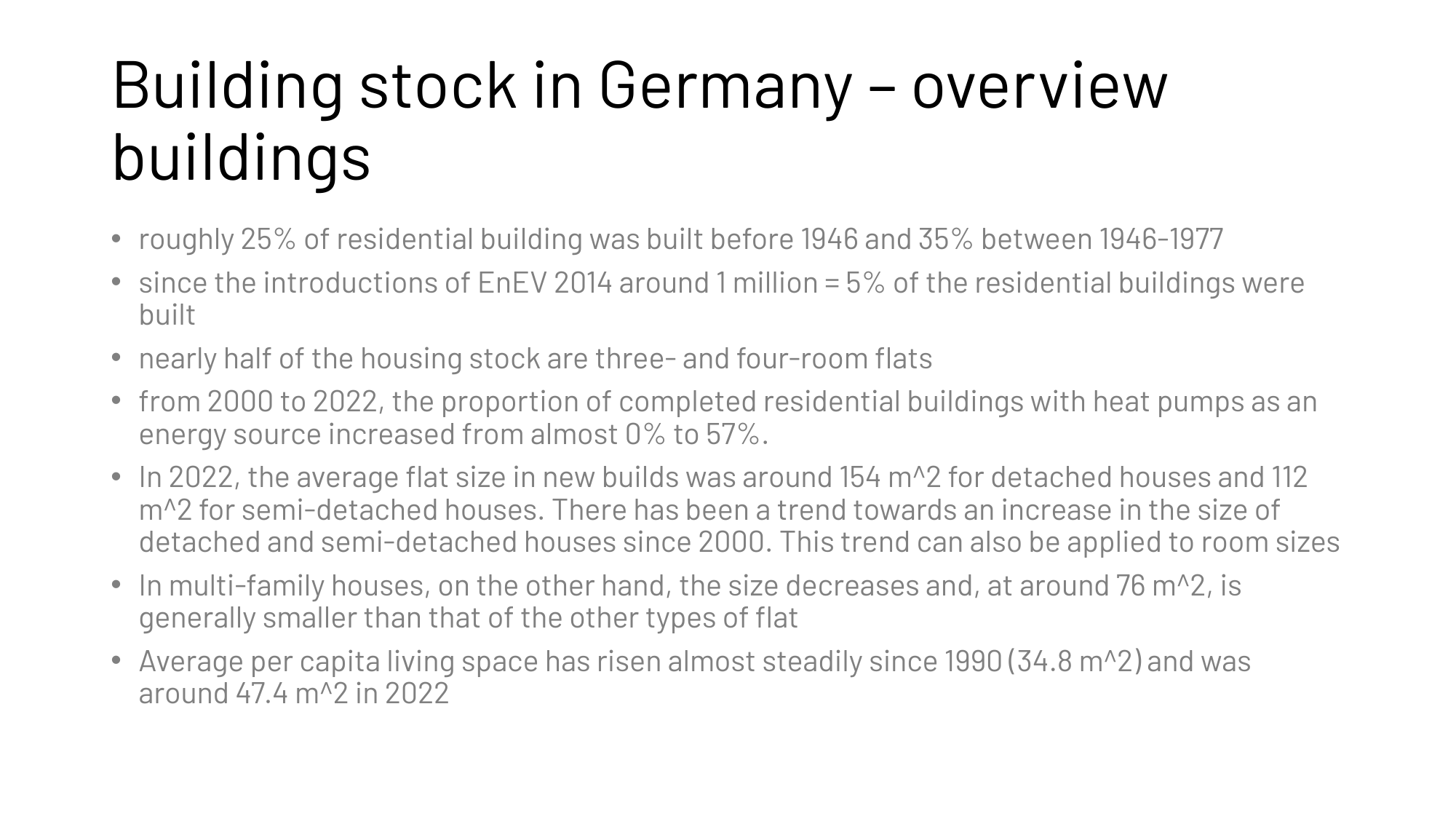

# Building stock in Germany – overview buildings
roughly 25% of residential building was built before 1946 and 35% between 1946-1977
since the introductions of EnEV 2014 around 1 million = 5% of the residential buildings were built
nearly half of the housing stock are three- and four-room flats
from 2000 to 2022, the proportion of completed residential buildings with heat pumps as an energy source increased from almost 0% to 57%.
In 2022, the average flat size in new builds was around 154 m^2 for detached houses and 112 m^2 for semi-detached houses. There has been a trend towards an increase in the size of detached and semi-detached houses since 2000. This trend can also be applied to room sizes
In multi-family houses, on the other hand, the size decreases and, at around 76 m^2, is generally smaller than that of the other types of flat
Average per capita living space has risen almost steadily since 1990 (34.8 m^2) and was around 47.4 m^2 in 2022